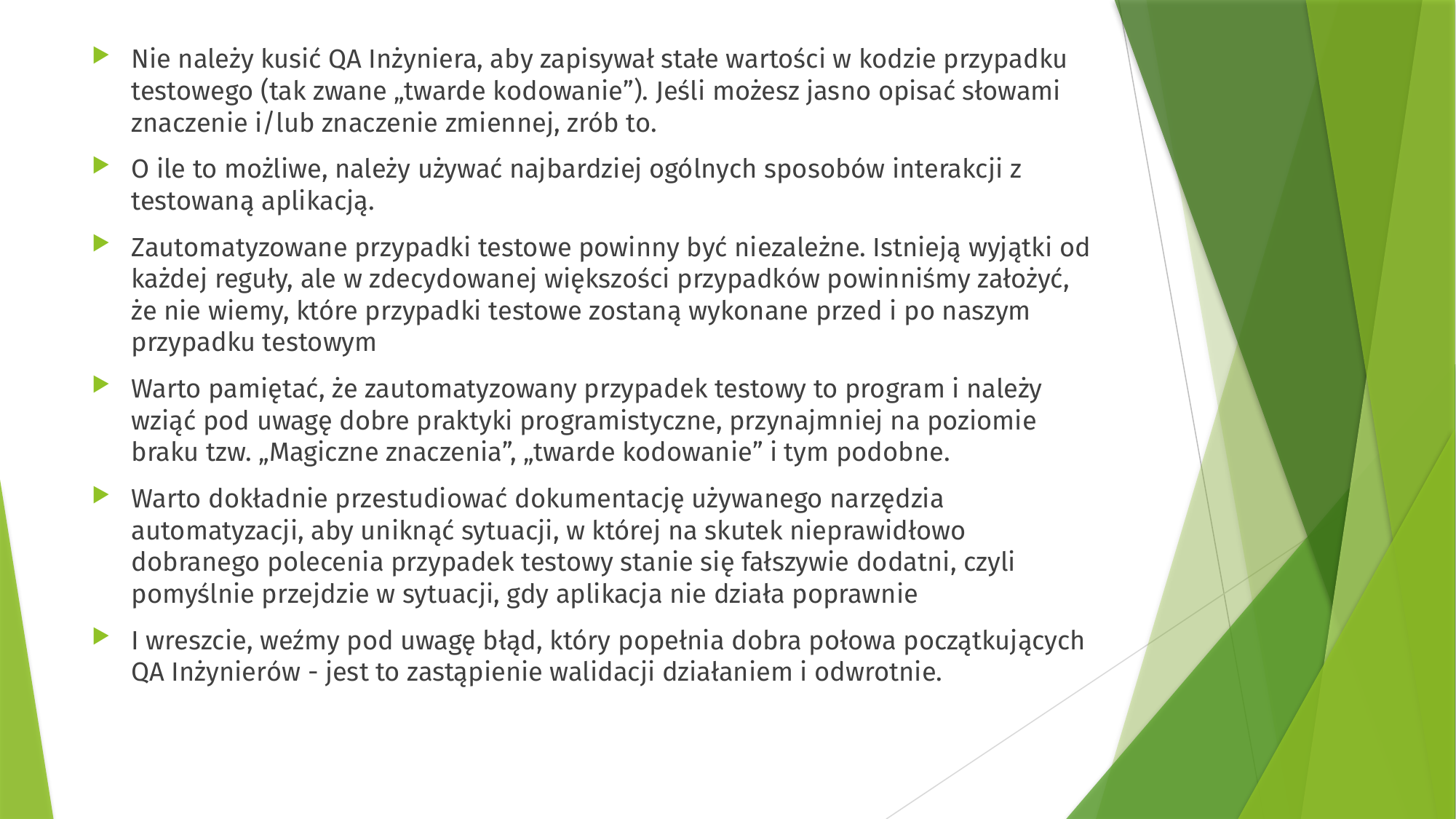

Nie należy kusić QA Inżyniera, aby zapisywał stałe wartości w kodzie przypadku testowego (tak zwane „twarde kodowanie”). Jeśli możesz jasno opisać słowami znaczenie i/lub znaczenie zmiennej, zrób to.
O ile to możliwe, należy używać najbardziej ogólnych sposobów interakcji z testowaną aplikacją.
Zautomatyzowane przypadki testowe powinny być niezależne. Istnieją wyjątki od każdej reguły, ale w zdecydowanej większości przypadków powinniśmy założyć, że nie wiemy, które przypadki testowe zostaną wykonane przed i po naszym przypadku testowym
Warto pamiętać, że zautomatyzowany przypadek testowy to program i należy wziąć pod uwagę dobre praktyki programistyczne, przynajmniej na poziomie braku tzw. „Magiczne znaczenia”, „twarde kodowanie” i tym podobne.
Warto dokładnie przestudiować dokumentację używanego narzędzia automatyzacji, aby uniknąć sytuacji, w której na skutek nieprawidłowo dobranego polecenia przypadek testowy stanie się fałszywie dodatni, czyli pomyślnie przejdzie w sytuacji, gdy aplikacja nie działa poprawnie
I wreszcie, weźmy pod uwagę błąd, który popełnia dobra połowa początkujących QA Inżynierów - jest to zastąpienie walidacji działaniem i odwrotnie.